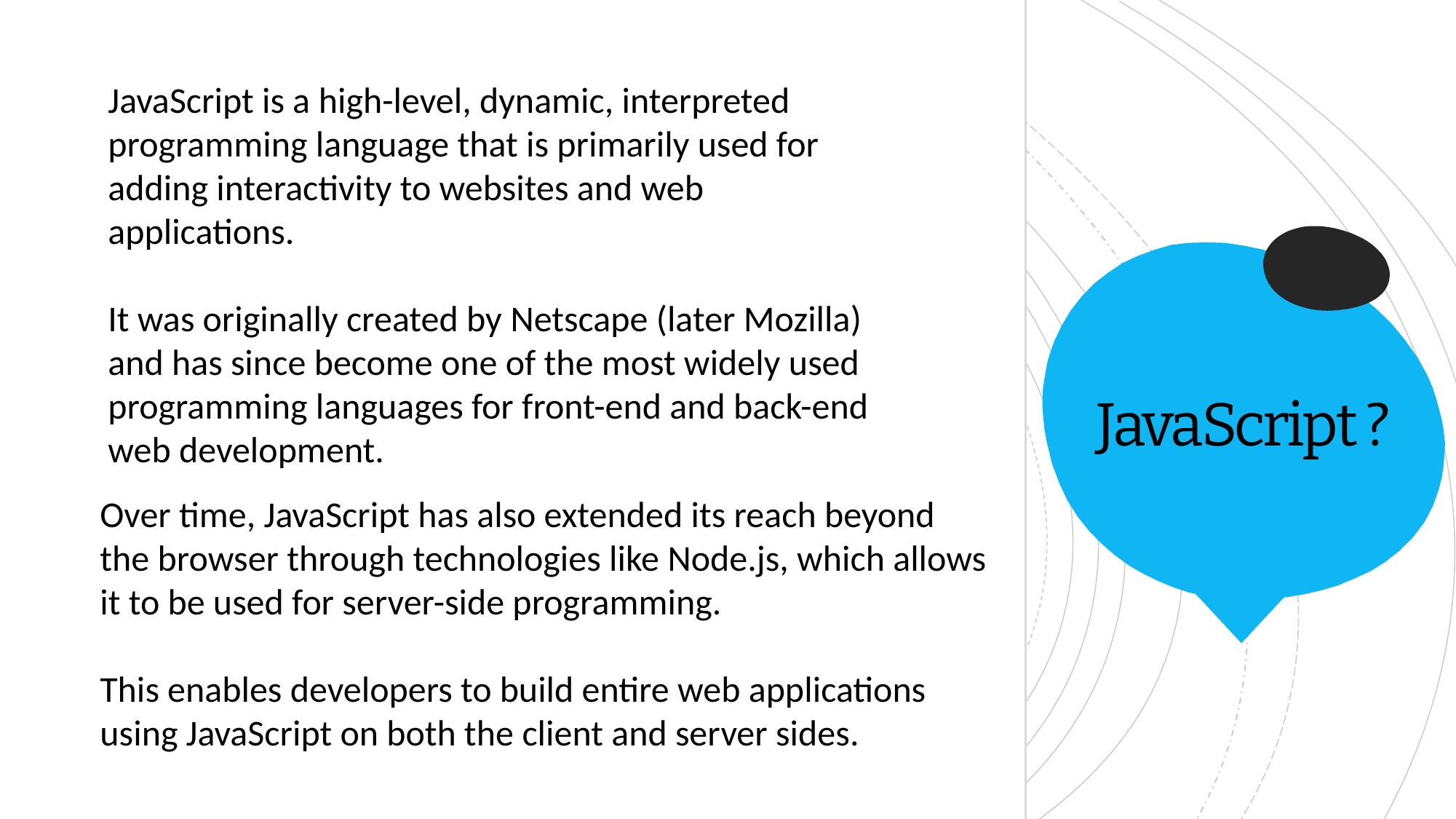

JavaScript is a high-level, dynamic, interpreted programming language that is primarily used for adding interactivity to websites and web applications.

It was originally created by Netscape (later Mozilla) and has since become one of the most widely used programming languages for front-end and back-end web development.
# JavaScript ?
Over time, JavaScript has also extended its reach beyond the browser through technologies like Node.js, which allows it to be used for server-side programming.

This enables developers to build entire web applications using JavaScript on both the client and server sides.